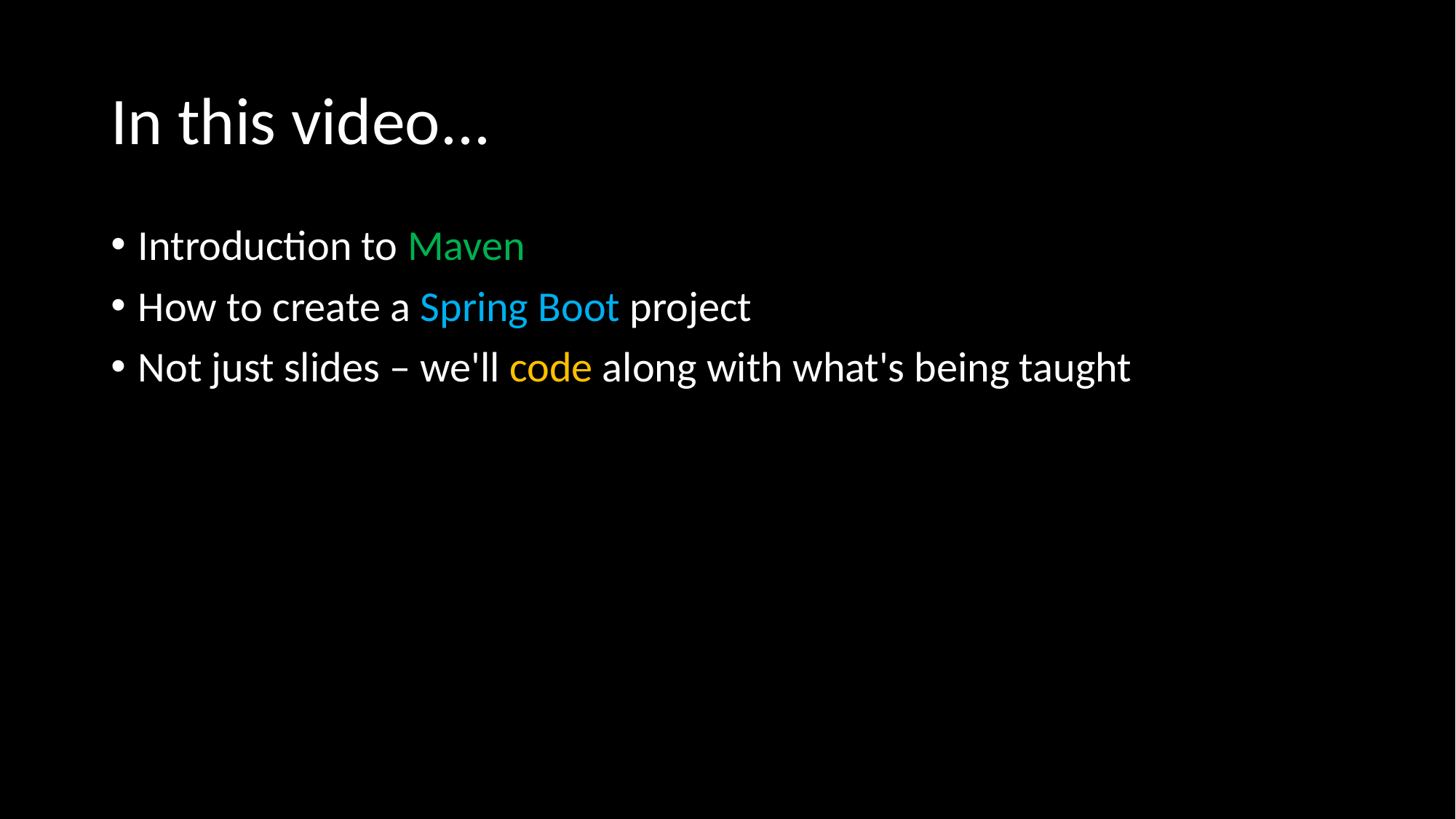

# In this video...
Introduction to Maven
How to create a Spring Boot project
Not just slides – we'll code along with what's being taught